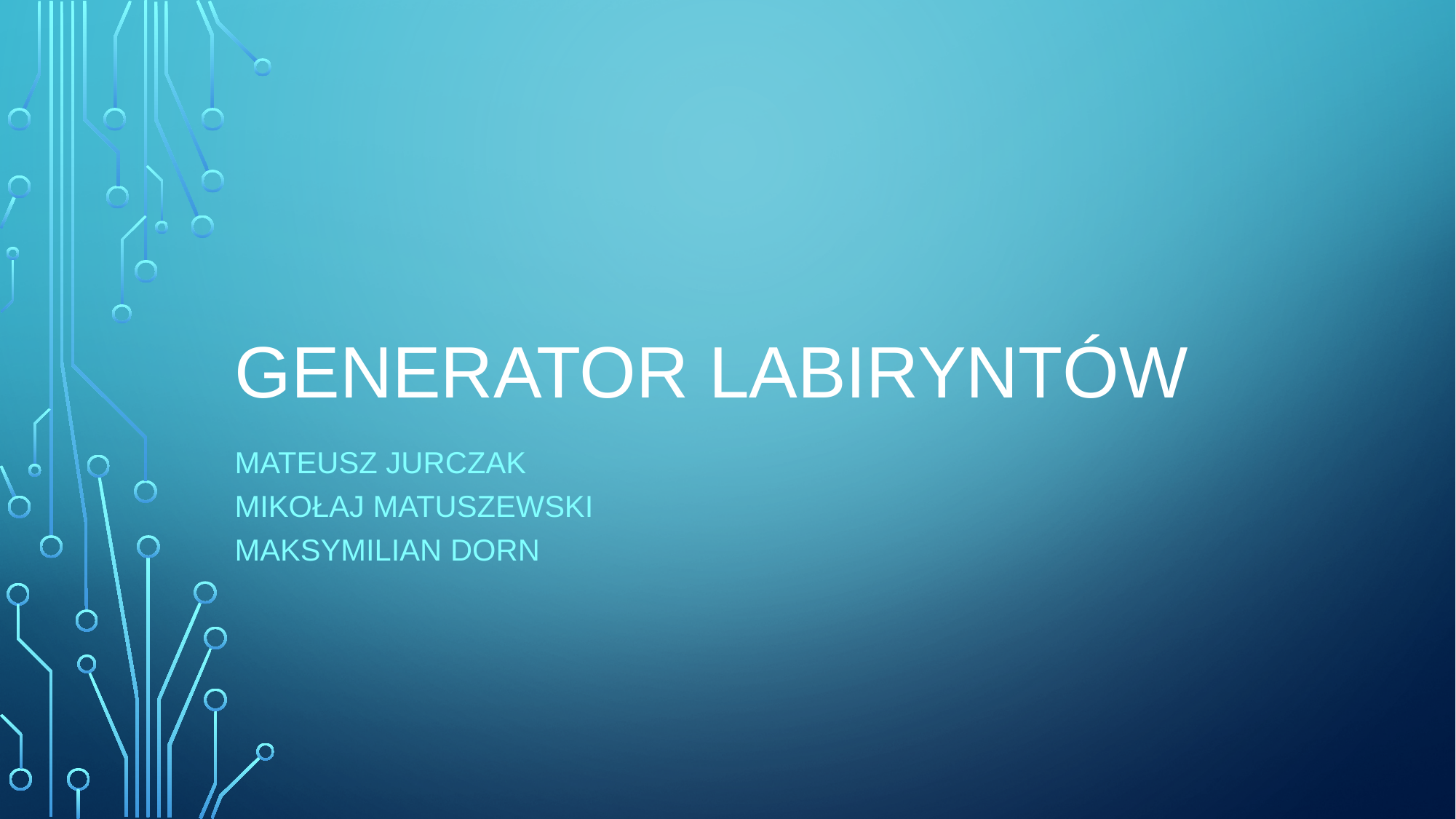

# Generator Labiryntów
Mateusz Jurczak
Mikołaj Matuszewski
Maksymilian Dorn